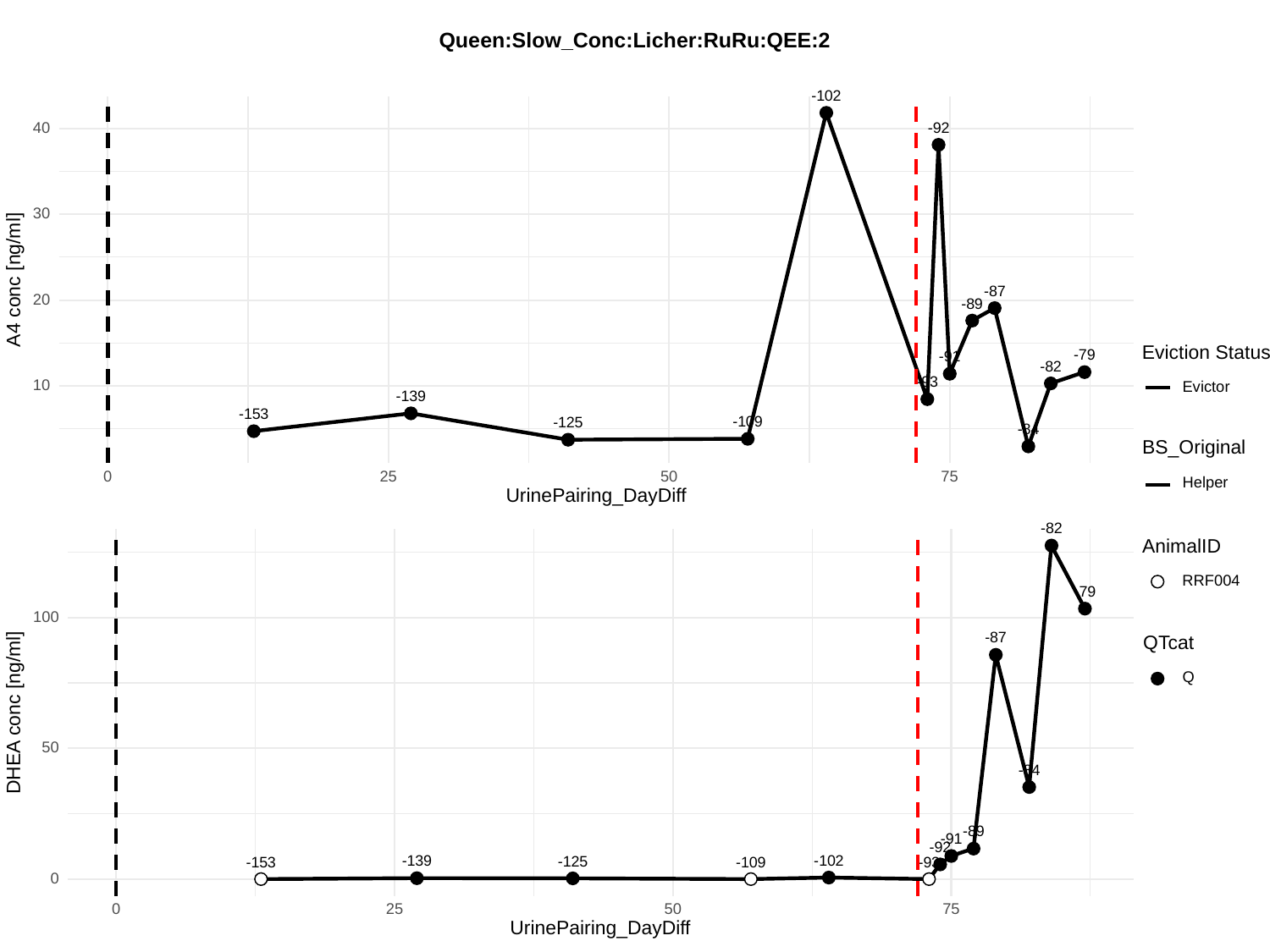

Queen:Slow_Conc:Licher:RuRu:QEE:2
-102

40
-92

30

A4 conc [ng/ml]
-87
20
-89

Eviction Status
-79
-91
-82

-93
10
Evictor

-139

-153
-109
-125
-84

BS_Original

0
25
50
75
Helper

UrinePairing_DayDiff
-82

AnimalID

RRF004
-79

100

-87
QTcat

Q

DHEA conc [ng/ml]
50

-84

-89
-91

-92

-102
-139
-125
-153
-93
-109

0

0
25
50
75
UrinePairing_DayDiff